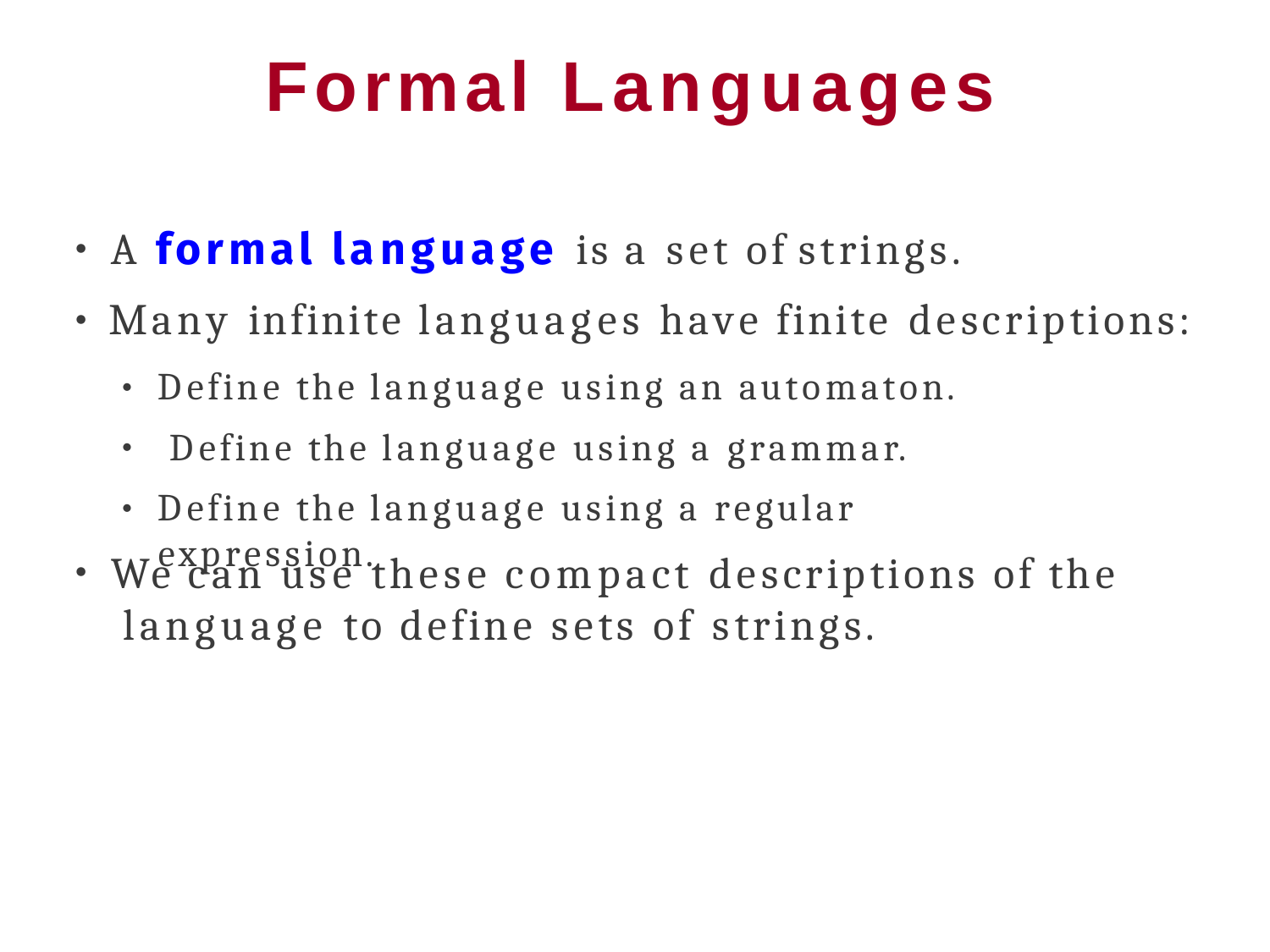

# Formal Languages
A formal language is a set of strings.
Many infinite languages have finite descriptions:
●
●
Define the language using an automaton.  Define the language using a grammar.
Define the language using a regular expression.
●
●
●
We can use these compact descriptions of the  language to define sets of strings.

●